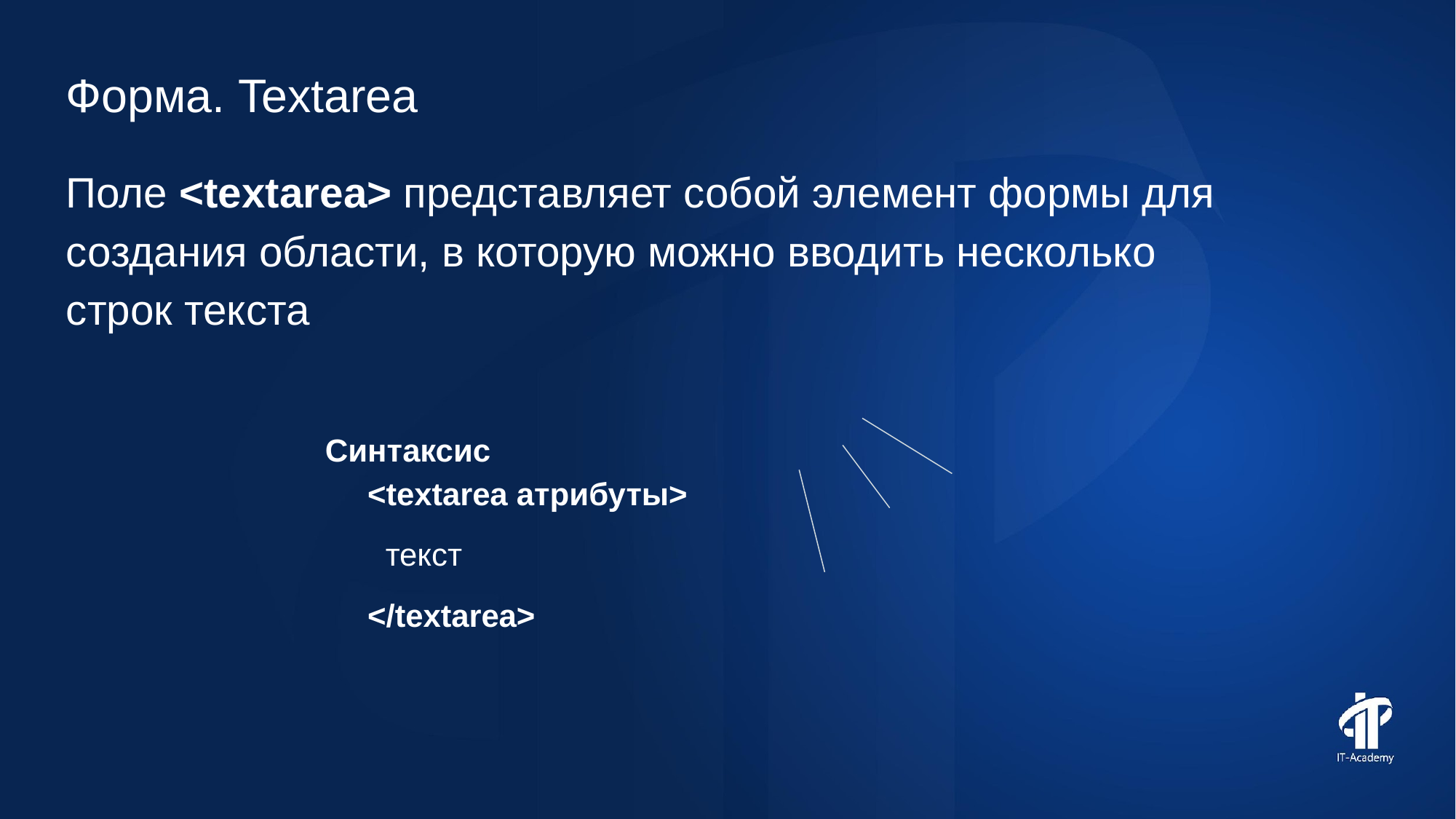

Форма. Textarea

Поле <textarea> представляет собой элемент формы для создания области, в которую можно вводить несколько строк текста
Синтаксис
<textarea атрибуты>
  текст
</textarea>